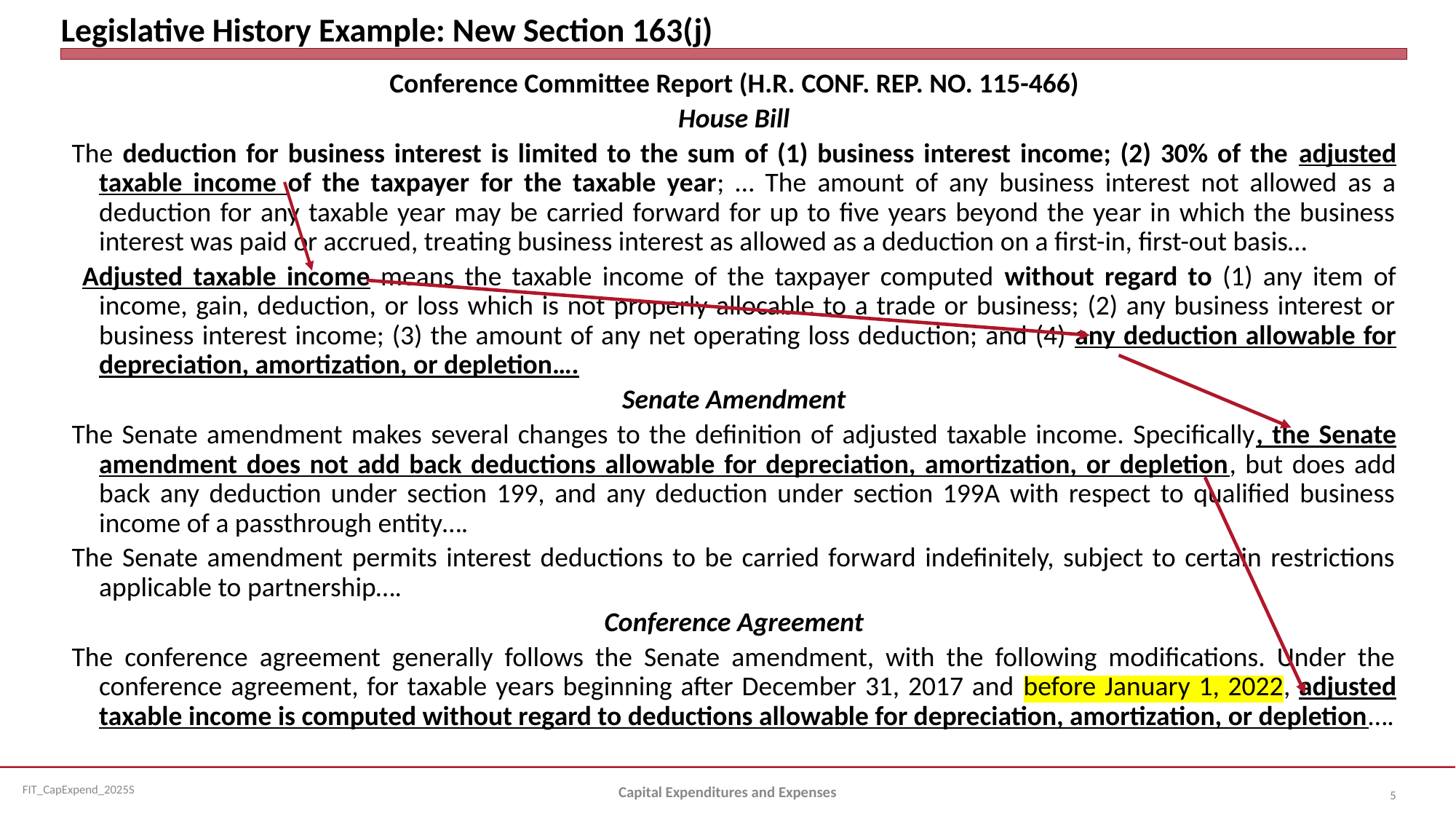

# Legislative History Example: New Section 163(j)
Conference Committee Report (H.R. CONF. REP. NO. 115-466)
House Bill
The deduction for business interest is limited to the sum of (1) business interest income; (2) 30% of the adjusted taxable income of the taxpayer for the taxable year; … The amount of any business interest not allowed as a deduction for any taxable year may be carried forward for up to five years beyond the year in which the business interest was paid or accrued, treating business interest as allowed as a deduction on a first-in, first-out basis…
 Adjusted taxable income means the taxable income of the taxpayer computed without regard to (1) any item of income, gain, deduction, or loss which is not properly allocable to a trade or business; (2) any business interest or business interest income; (3) the amount of any net operating loss deduction; and (4) any deduction allowable for depreciation, amortization, or depletion….
Senate Amendment
The Senate amendment makes several changes to the definition of adjusted taxable income. Specifically, the Senate amendment does not add back deductions allowable for depreciation, amortization, or depletion, but does add back any deduction under section 199, and any deduction under section 199A with respect to qualified business income of a passthrough entity….
The Senate amendment permits interest deductions to be carried forward indefinitely, subject to certain restrictions applicable to partnership….
Conference Agreement
The conference agreement generally follows the Senate amendment, with the following modifications. Under the conference agreement, for taxable years beginning after December 31, 2017 and before January 1, 2022, adjusted taxable income is computed without regard to deductions allowable for depreciation, amortization, or depletion….
Capital Expenditures and Expenses
5